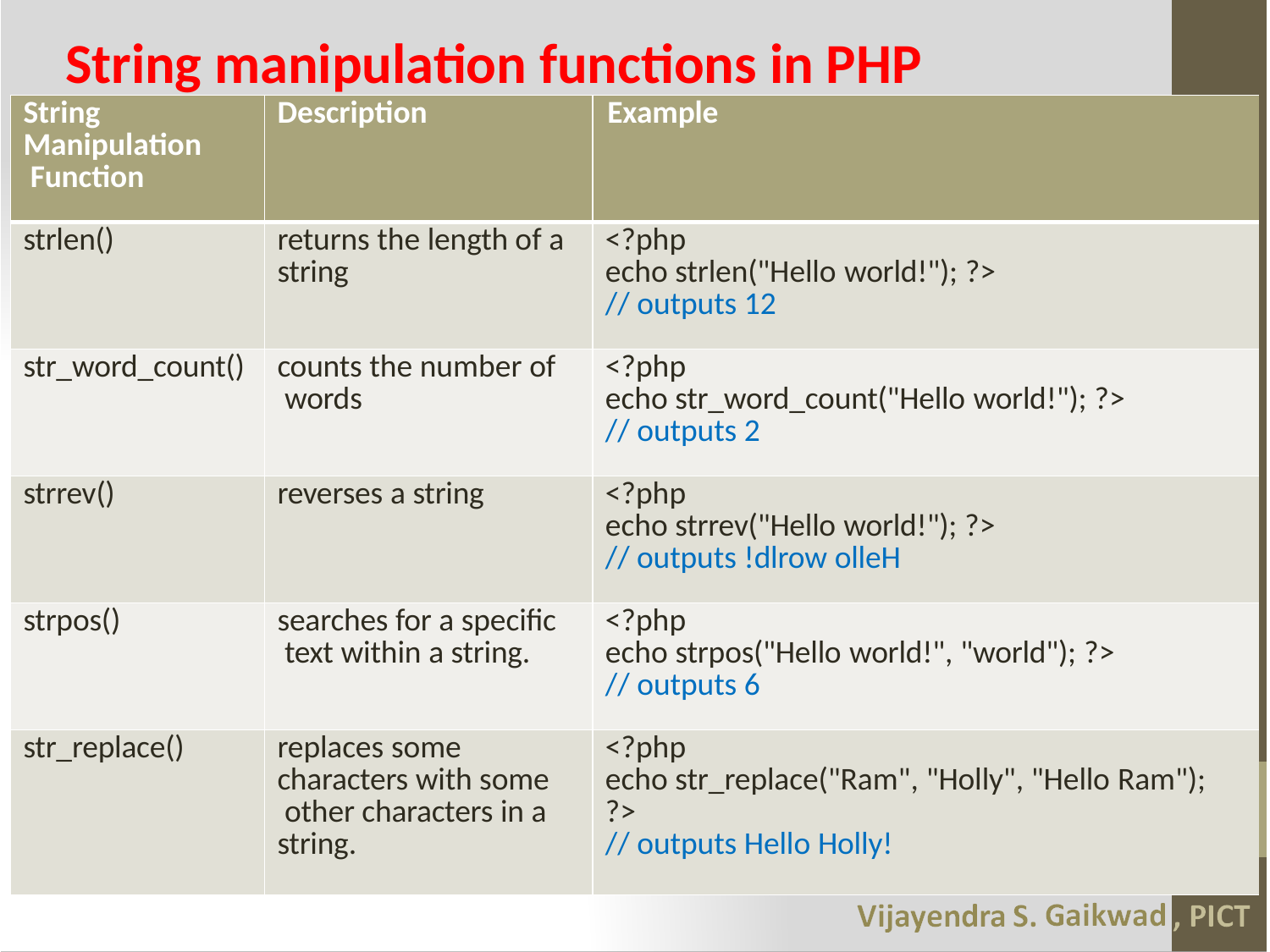

String manipulation functions in PHP
| String Manipulation Function | Description | Example |
| --- | --- | --- |
| strlen() | returns the length of a string | <?php echo strlen("Hello world!"); ?> // outputs 12 |
| str\_word\_count() | counts the number of words | <?php echo str\_word\_count("Hello world!"); ?> // outputs 2 |
| strrev() | reverses a string | <?php echo strrev("Hello world!"); ?> // outputs !dlrow olleH |
| strpos() | searches for a specific text within a string. | <?php echo strpos("Hello world!", "world"); ?> // outputs 6 |
| str\_replace() | replaces some characters with some other characters in a string. | <?php echo str\_replace("Ram", "Holly", "Hello Ram"); ?> // outputs Hello Holly! |
|  |  |  |